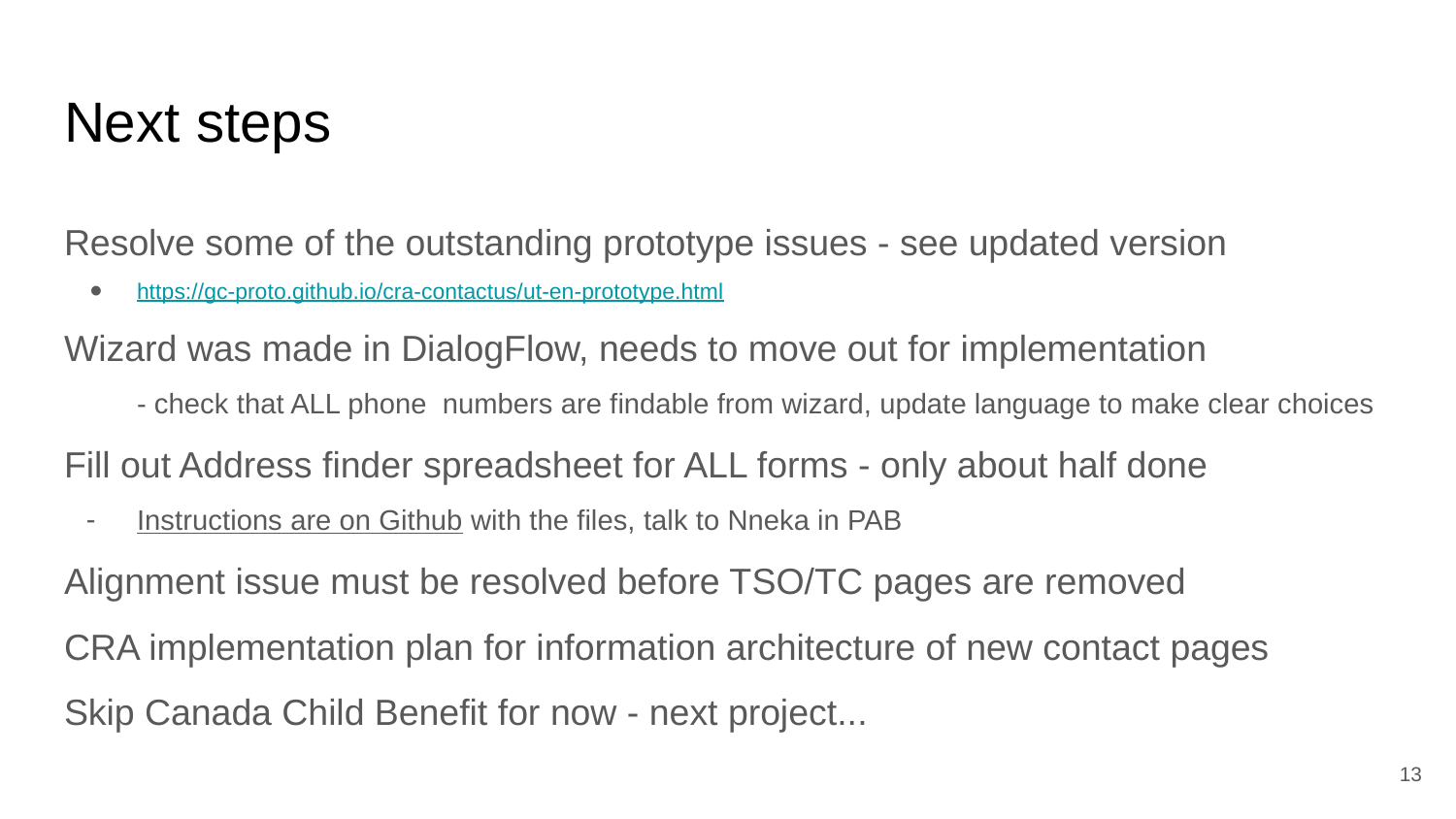

# Next steps
Resolve some of the outstanding prototype issues - see updated version
https://gc-proto.github.io/cra-contactus/ut-en-prototype.html
Wizard was made in DialogFlow, needs to move out for implementation
- check that ALL phone  numbers are findable from wizard, update language to make clear choices
Fill out Address finder spreadsheet for ALL forms - only about half done
Instructions are on Github with the files, talk to Nneka in PAB
Alignment issue must be resolved before TSO/TC pages are removed
CRA implementation plan for information architecture of new contact pages
Skip Canada Child Benefit for now - next project...

13